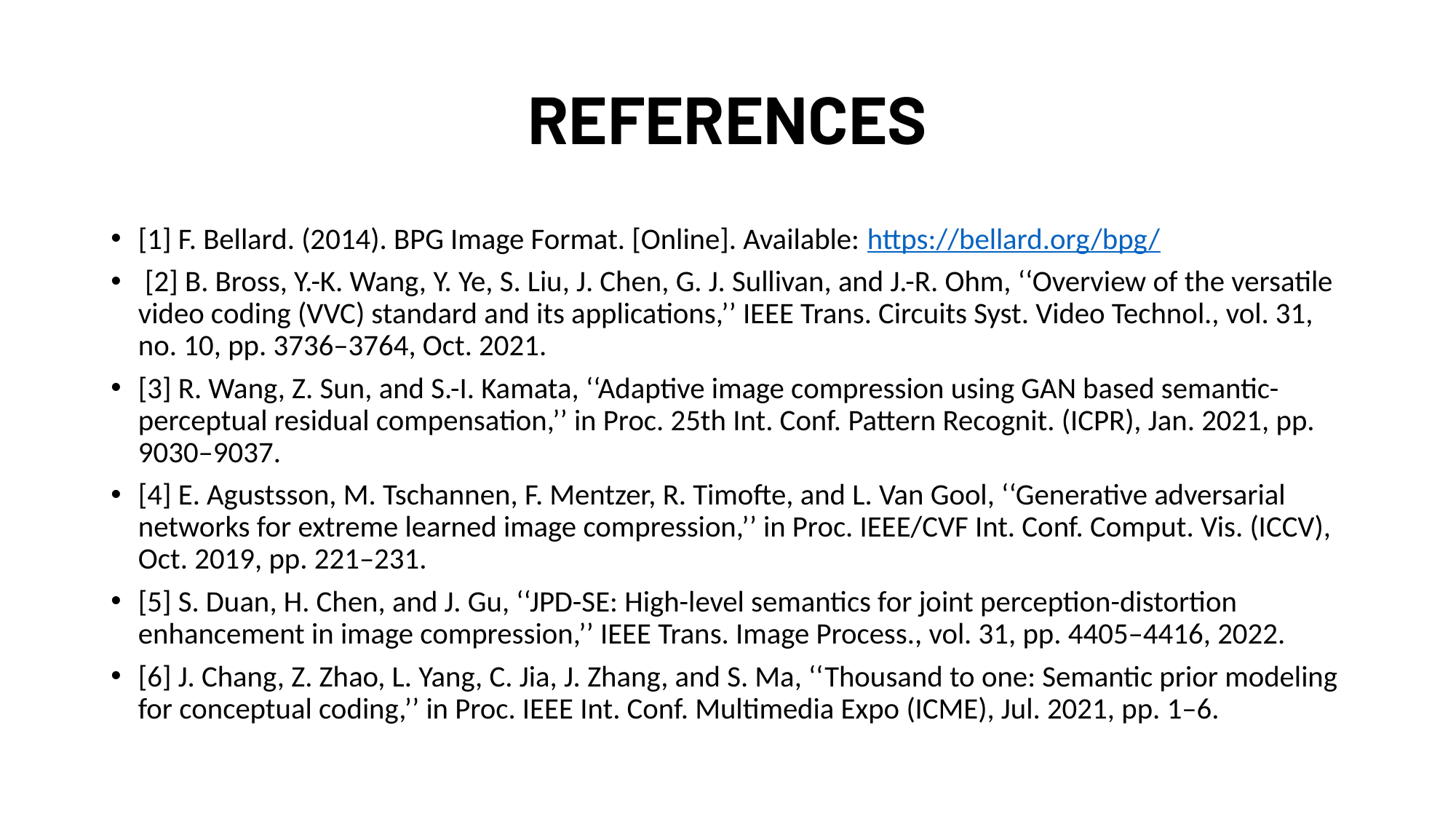

# REFERENCES
[1] F. Bellard. (2014). BPG Image Format. [Online]. Available: https://bellard.org/bpg/
 [2] B. Bross, Y.-K. Wang, Y. Ye, S. Liu, J. Chen, G. J. Sullivan, and J.-R. Ohm, ‘‘Overview of the versatile video coding (VVC) standard and its applications,’’ IEEE Trans. Circuits Syst. Video Technol., vol. 31, no. 10, pp. 3736–3764, Oct. 2021.
[3] R. Wang, Z. Sun, and S.-I. Kamata, ‘‘Adaptive image compression using GAN based semantic-perceptual residual compensation,’’ in Proc. 25th Int. Conf. Pattern Recognit. (ICPR), Jan. 2021, pp. 9030–9037.
[4] E. Agustsson, M. Tschannen, F. Mentzer, R. Timofte, and L. Van Gool, ‘‘Generative adversarial networks for extreme learned image compression,’’ in Proc. IEEE/CVF Int. Conf. Comput. Vis. (ICCV), Oct. 2019, pp. 221–231.
[5] S. Duan, H. Chen, and J. Gu, ‘‘JPD-SE: High-level semantics for joint perception-distortion enhancement in image compression,’’ IEEE Trans. Image Process., vol. 31, pp. 4405–4416, 2022.
[6] J. Chang, Z. Zhao, L. Yang, C. Jia, J. Zhang, and S. Ma, ‘‘Thousand to one: Semantic prior modeling for conceptual coding,’’ in Proc. IEEE Int. Conf. Multimedia Expo (ICME), Jul. 2021, pp. 1–6.